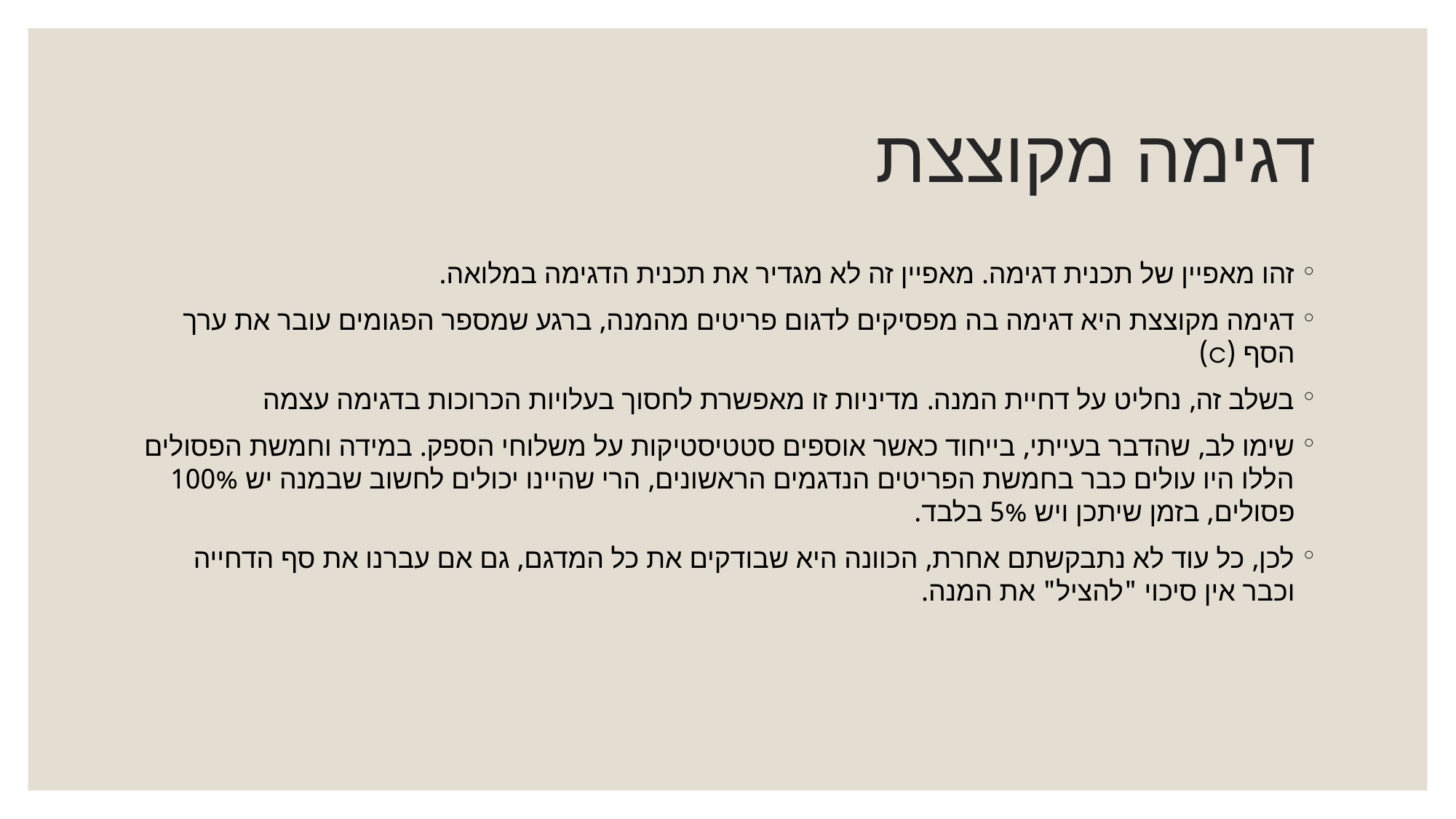

# דגימה מקוצצת
זהו מאפיין של תכנית דגימה. מאפיין זה לא מגדיר את תכנית הדגימה במלואה.
דגימה מקוצצת היא דגימה בה מפסיקים לדגום פריטים מהמנה, ברגע שמספר הפגומים עובר את ערך הסף (c)
בשלב זה, נחליט על דחיית המנה. מדיניות זו מאפשרת לחסוך בעלויות הכרוכות בדגימה עצמה
שימו לב, שהדבר בעייתי, בייחוד כאשר אוספים סטטיסטיקות על משלוחי הספק. במידה וחמשת הפסולים הללו היו עולים כבר בחמשת הפריטים הנדגמים הראשונים, הרי שהיינו יכולים לחשוב שבמנה יש 100% פסולים, בזמן שיתכן ויש 5% בלבד.
לכן, כל עוד לא נתבקשתם אחרת, הכוונה היא שבודקים את כל המדגם, גם אם עברנו את סף הדחייה וכבר אין סיכוי "להציל" את המנה.